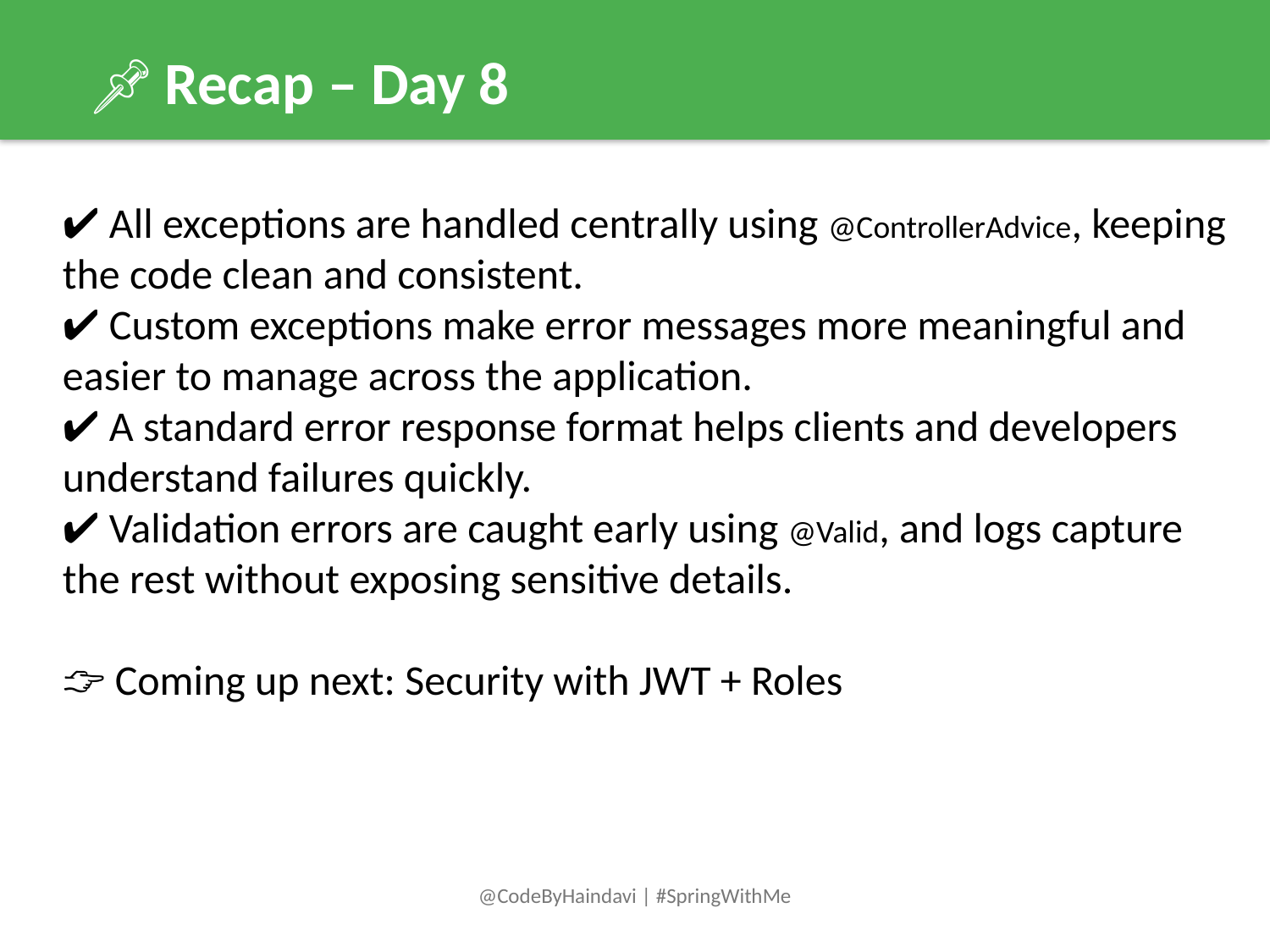

📌 Recap – Day 8
✔️ All exceptions are handled centrally using @ControllerAdvice, keeping the code clean and consistent.
✔️ Custom exceptions make error messages more meaningful and easier to manage across the application.
✔️ A standard error response format helps clients and developers understand failures quickly.
✔️ Validation errors are caught early using @Valid, and logs capture the rest without exposing sensitive details.

👉 Coming up next: Security with JWT + Roles
@CodeByHaindavi | #SpringWithMe